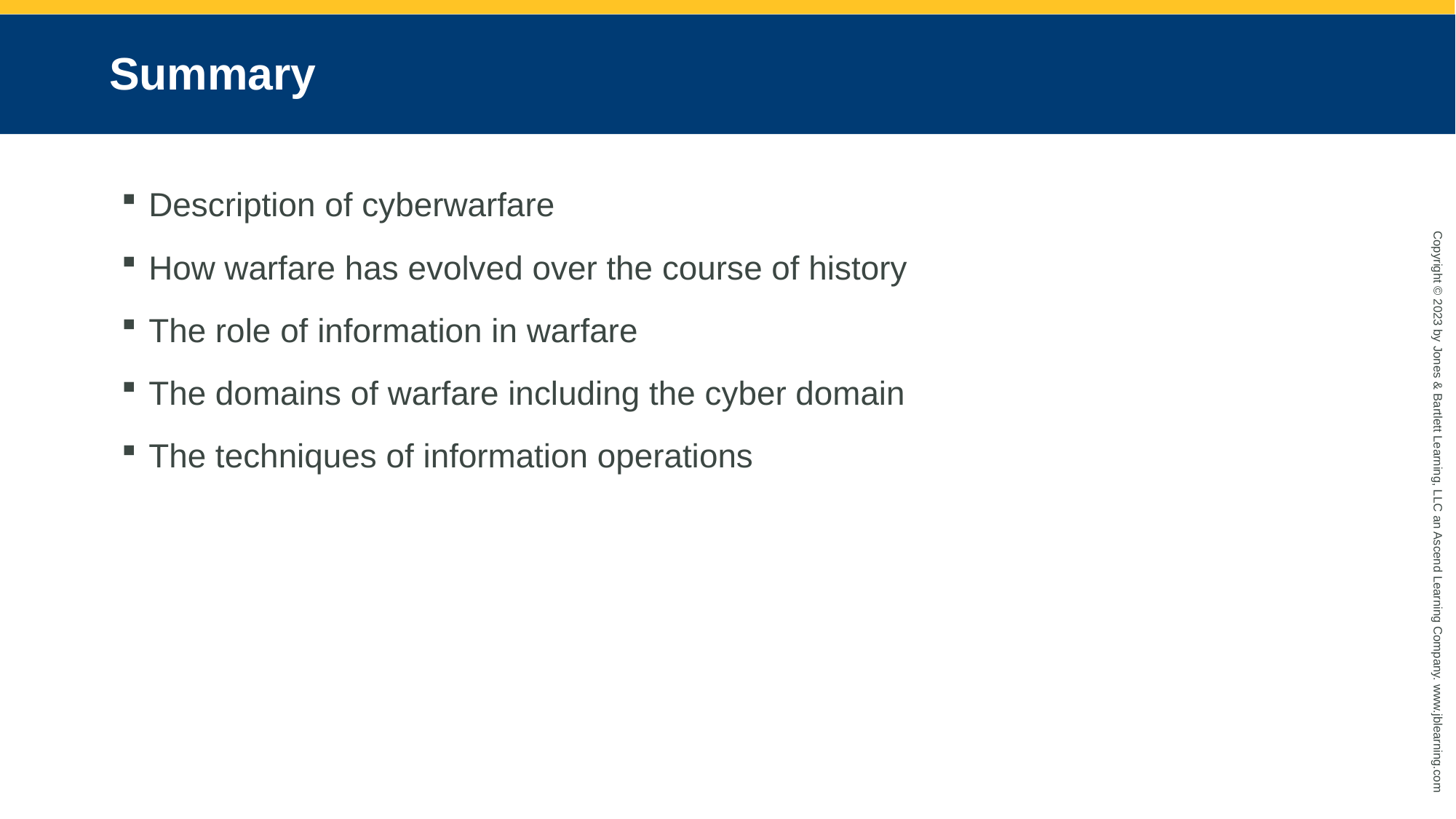

# Summary
Description of cyberwarfare
How warfare has evolved over the course of history
The role of information in warfare
The domains of warfare including the cyber domain
The techniques of information operations